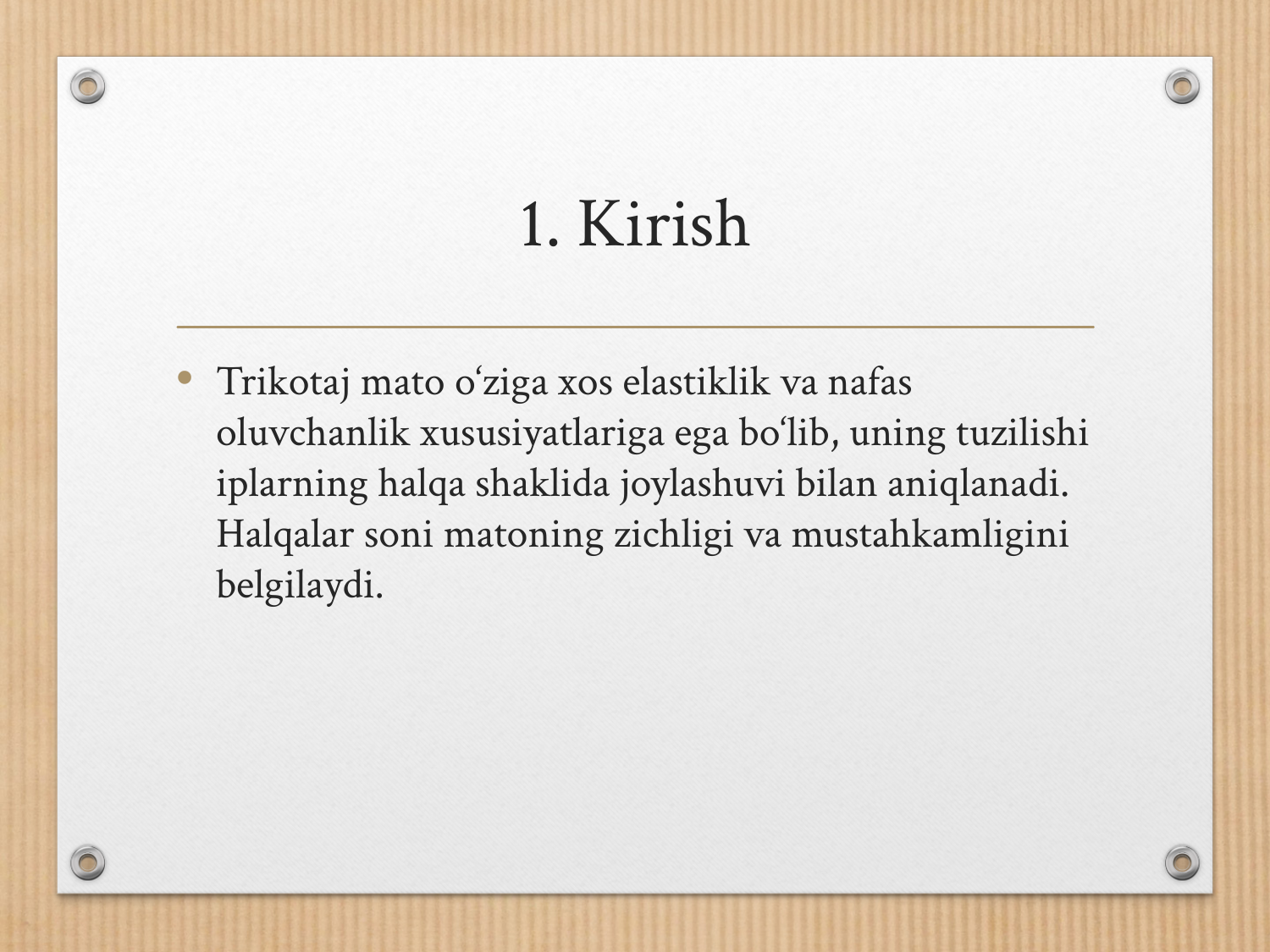

# 1. Kirish
Trikotaj mato o‘ziga xos elastiklik va nafas oluvchanlik xususiyatlariga ega bo‘lib, uning tuzilishi iplarning halqa shaklida joylashuvi bilan aniqlanadi. Halqalar soni matoning zichligi va mustahkamligini belgilaydi.